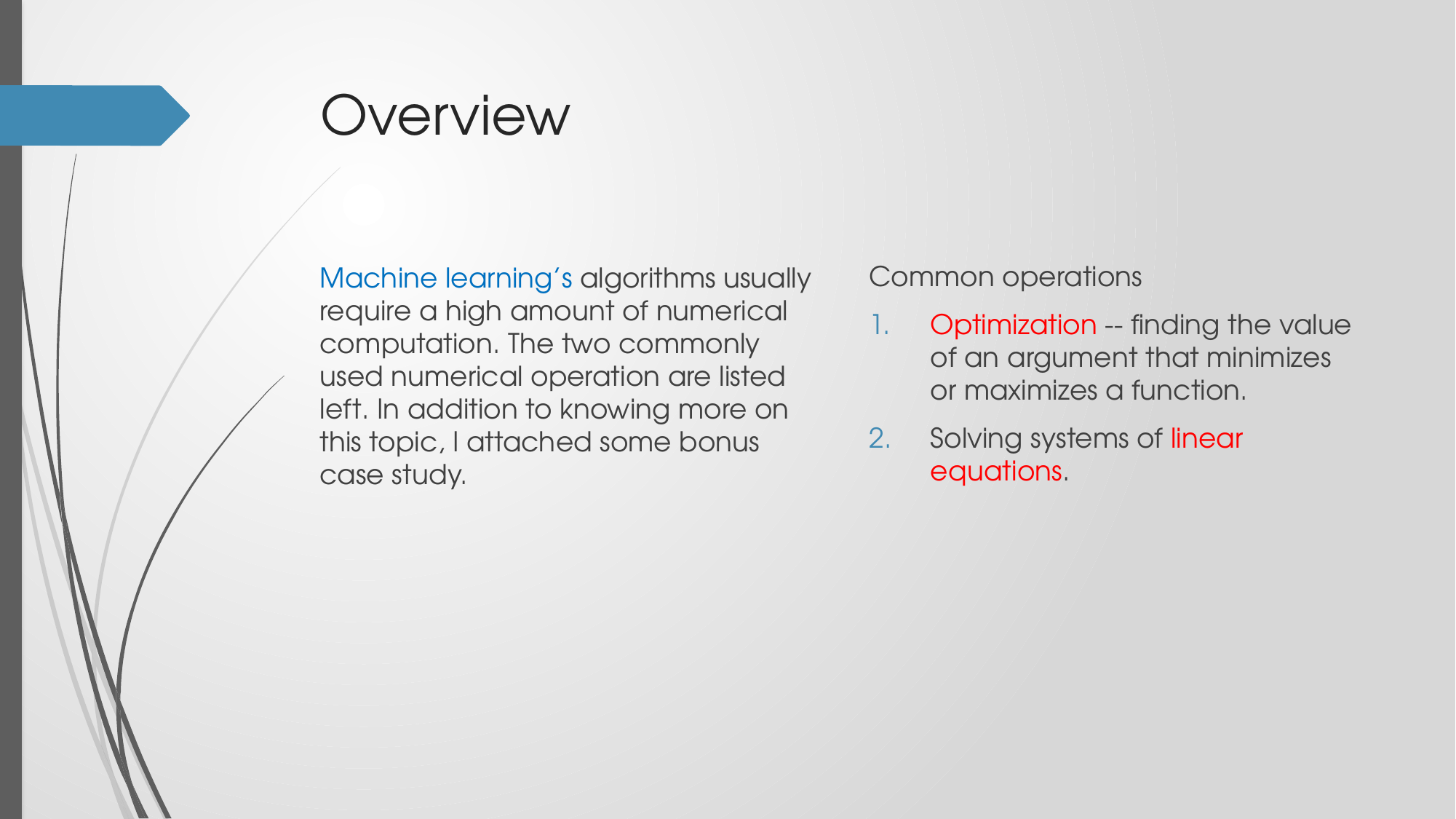

# Overview
Common operations
Optimization -- ﬁnding the value of an argument that minimizes or maximizes a function.
Solving systems of linear equations.
Machine learning’s algorithms usually require a high amount of numerical computation. The two commonly used numerical operation are listed left. In addition to knowing more on this topic, I attached some bonus case study.